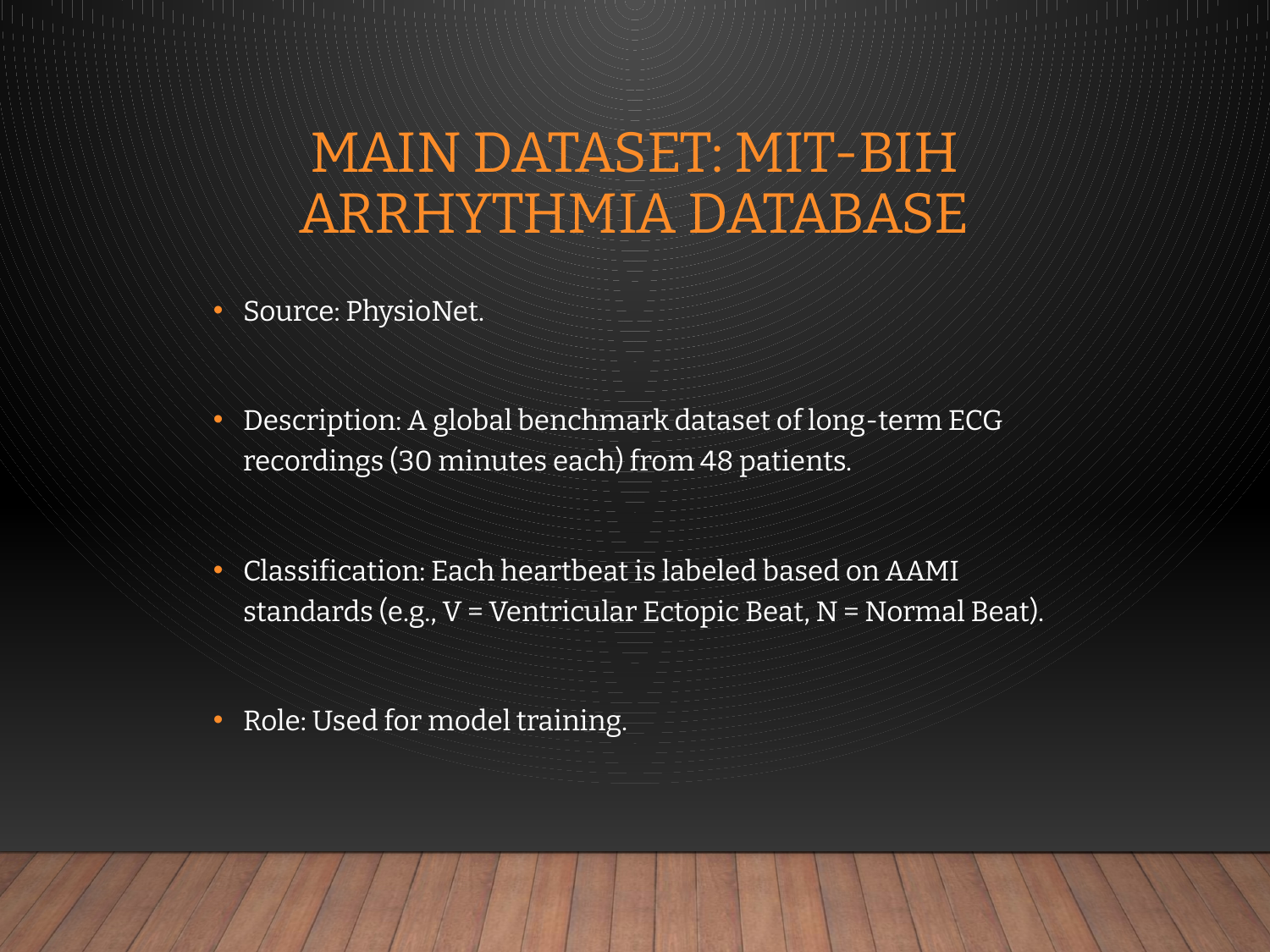

# Main Dataset: MIT-BIH Arrhythmia Database
Source: PhysioNet.

Description: A global benchmark dataset of long-term ECG recordings (30 minutes each) from 48 patients.

Classification: Each heartbeat is labeled based on AAMI standards (e.g., V = Ventricular Ectopic Beat, N = Normal Beat).

Role: Used for model training.